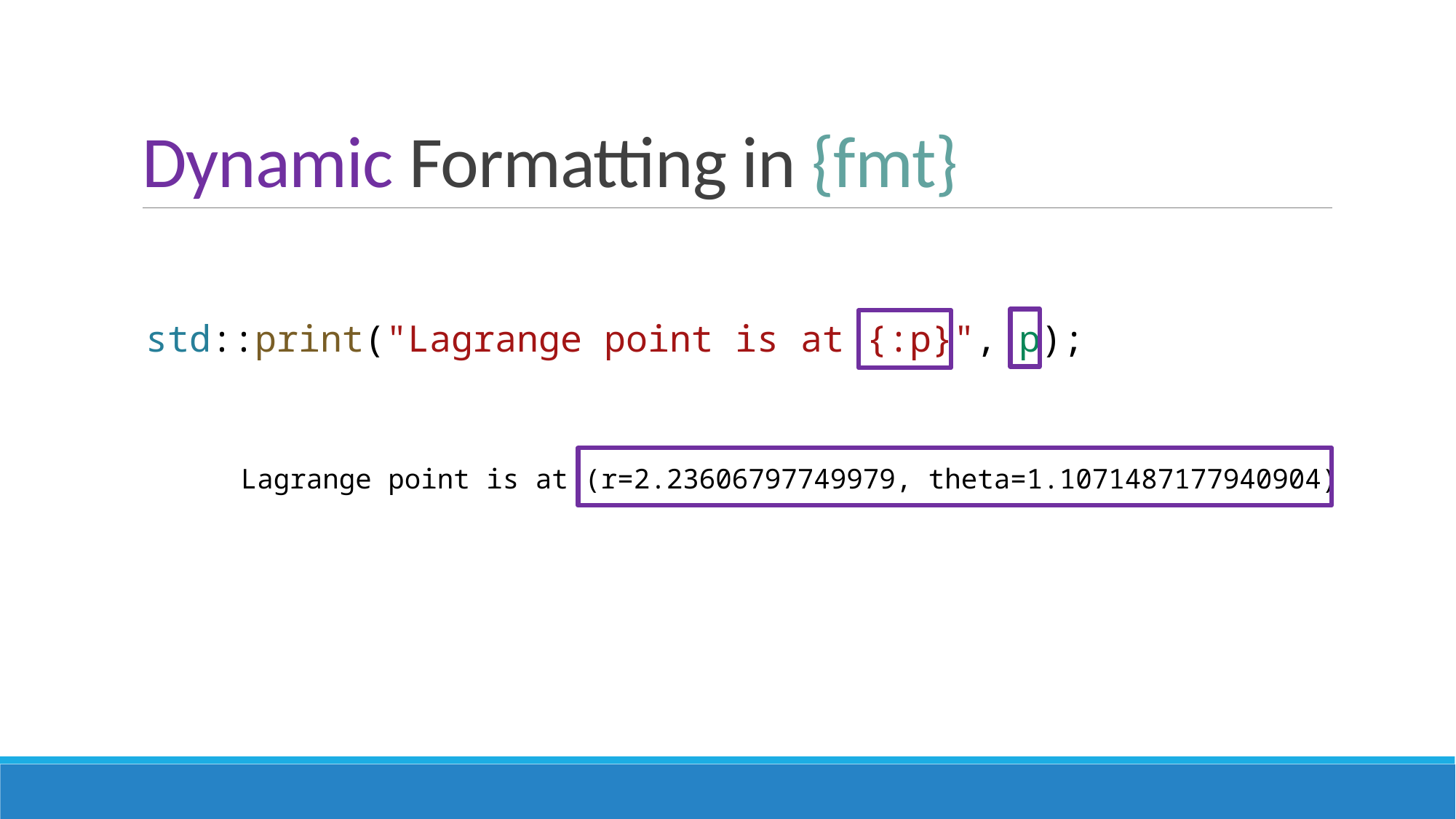

# Dynamic Formatting in {fmt}

std::print("Lagrange point is at {:p}", p);

Lagrange point is at (r=2.23606797749979, theta=1.1071487177940904)